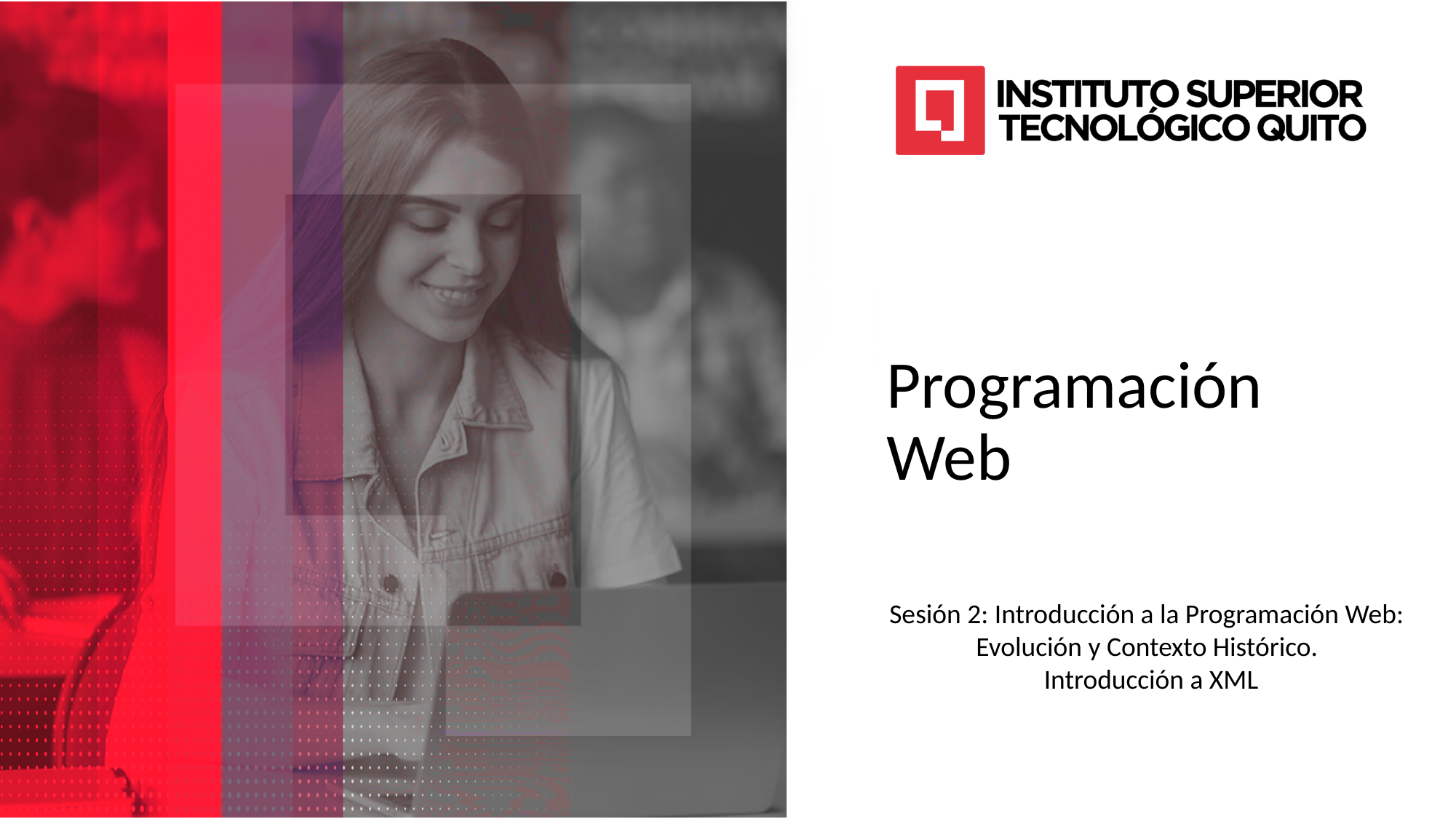

Programación Web
Sesión 2: Introducción a la Programación Web:
              Evolución y Contexto Histórico.
                         Introducción a XML